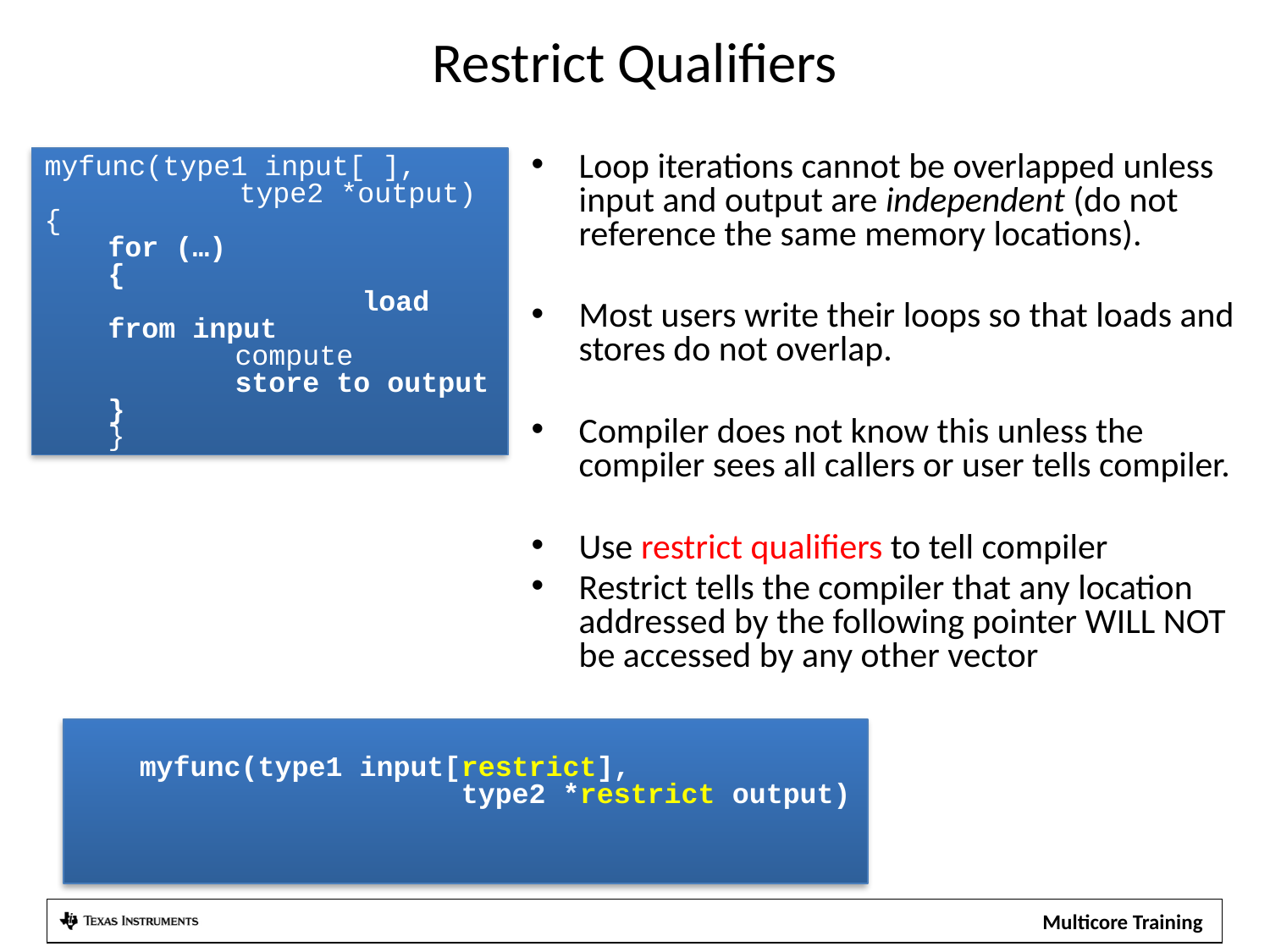

# Restrict Qualifiers

Loop iterations cannot be overlapped unless input and output are independent (do not reference the same memory locations).

Most users write their loops so that loads and stores do not overlap.

Compiler does not know this unless the compiler sees all callers or user tells compiler.

Use restrict qualifiers to tell compiler
Restrict tells the compiler that any location addressed by the following pointer WILL NOT be accessed by any other vector
myfunc(type1 input[ ],
	    type2 *output)
{
for (…)
{
		load from input
    	compute
   	store to output
}
}

myfunc(type1 input[restrict],
		    type2 *restrict output)